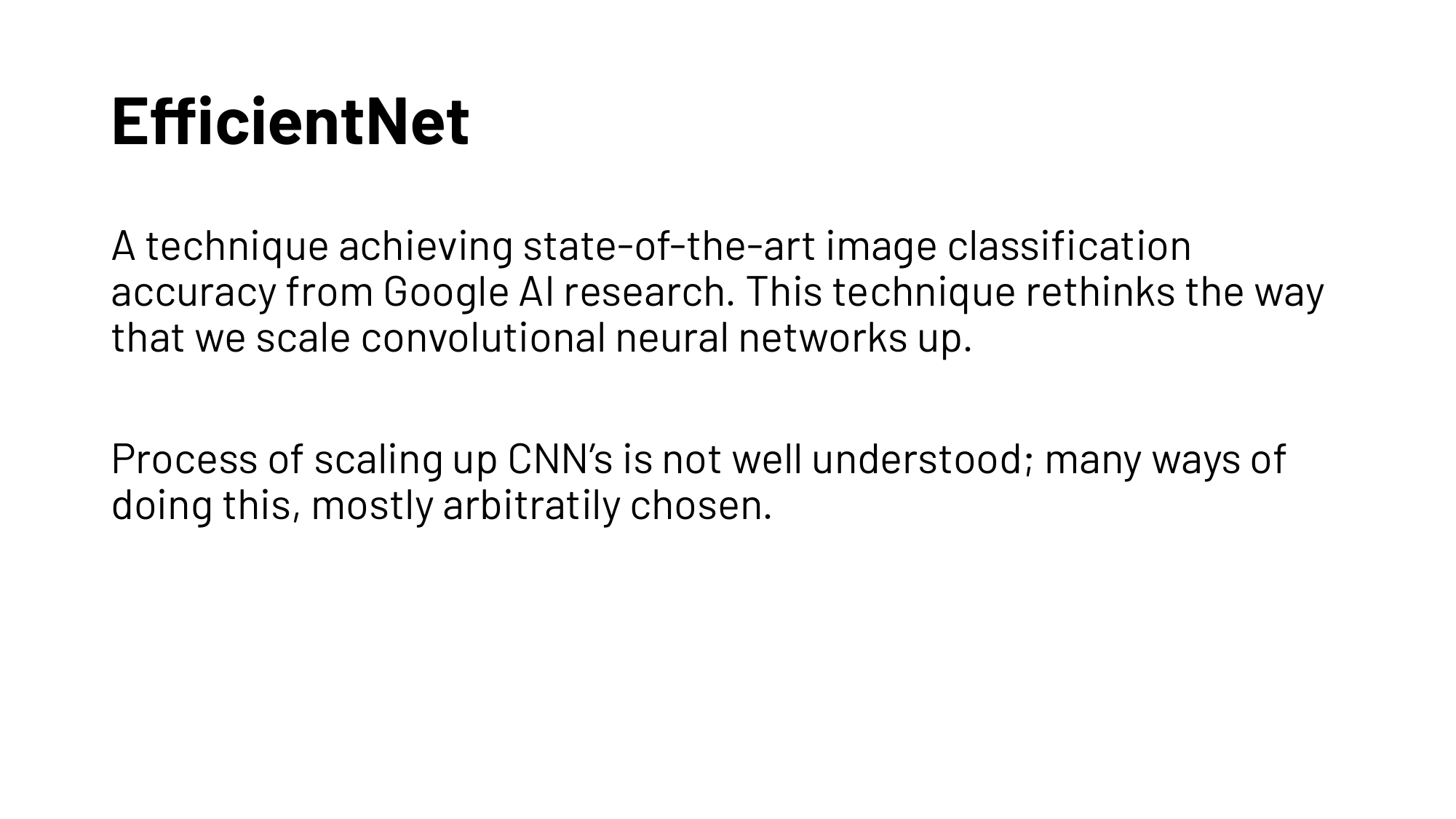

# EfficientNet
A technique achieving state-of-the-art image classification accuracy from Google AI research. This technique rethinks the way that we scale convolutional neural networks up.

Process of scaling up CNN’s is not well understood; many ways of doing this, mostly arbitratily chosen.